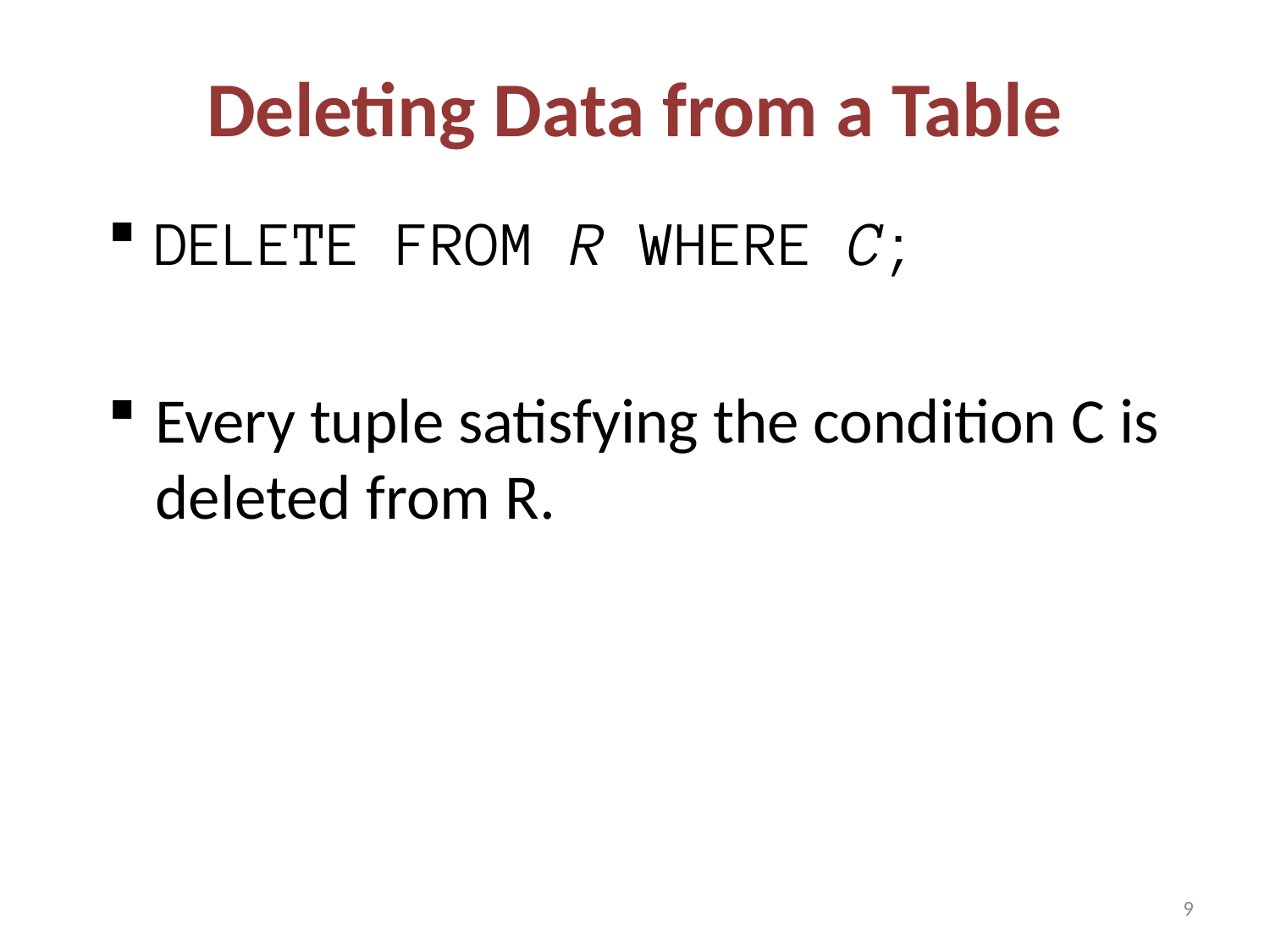

# Deleting Data from a Table
DELETE FROM R WHERE C;

Every tuple satisfying the condition C is deleted from R.
9